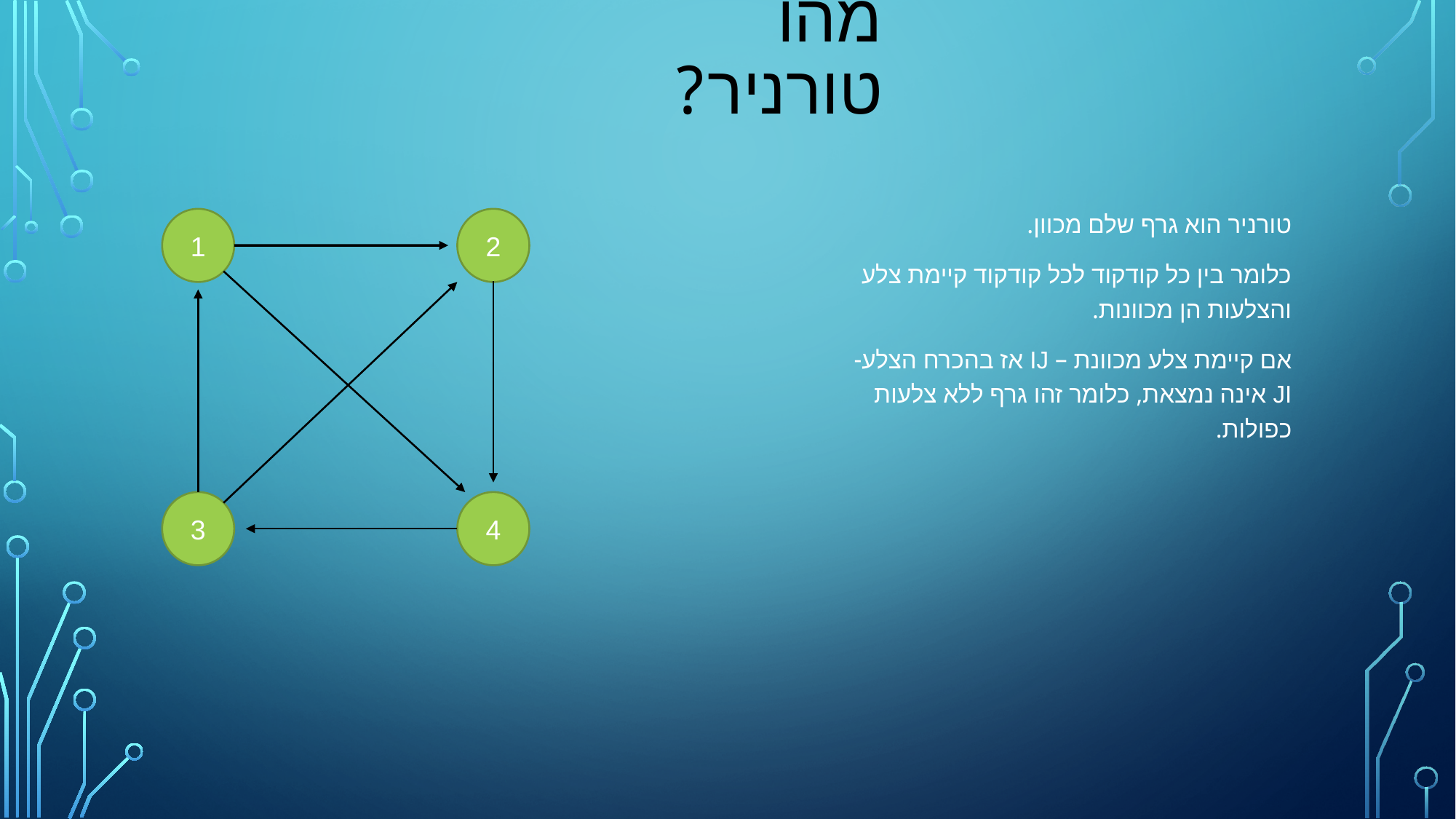

# מהו טורניר?
טורניר הוא גרף שלם מכוון.
כלומר בין כל קודקוד לכל קודקוד קיימת צלע והצלעות הן מכוונות.
אם קיימת צלע מכוונת – IJ אז בהכרח הצלע- JI אינה נמצאת, כלומר זהו גרף ללא צלעות כפולות.
2
1
3
4